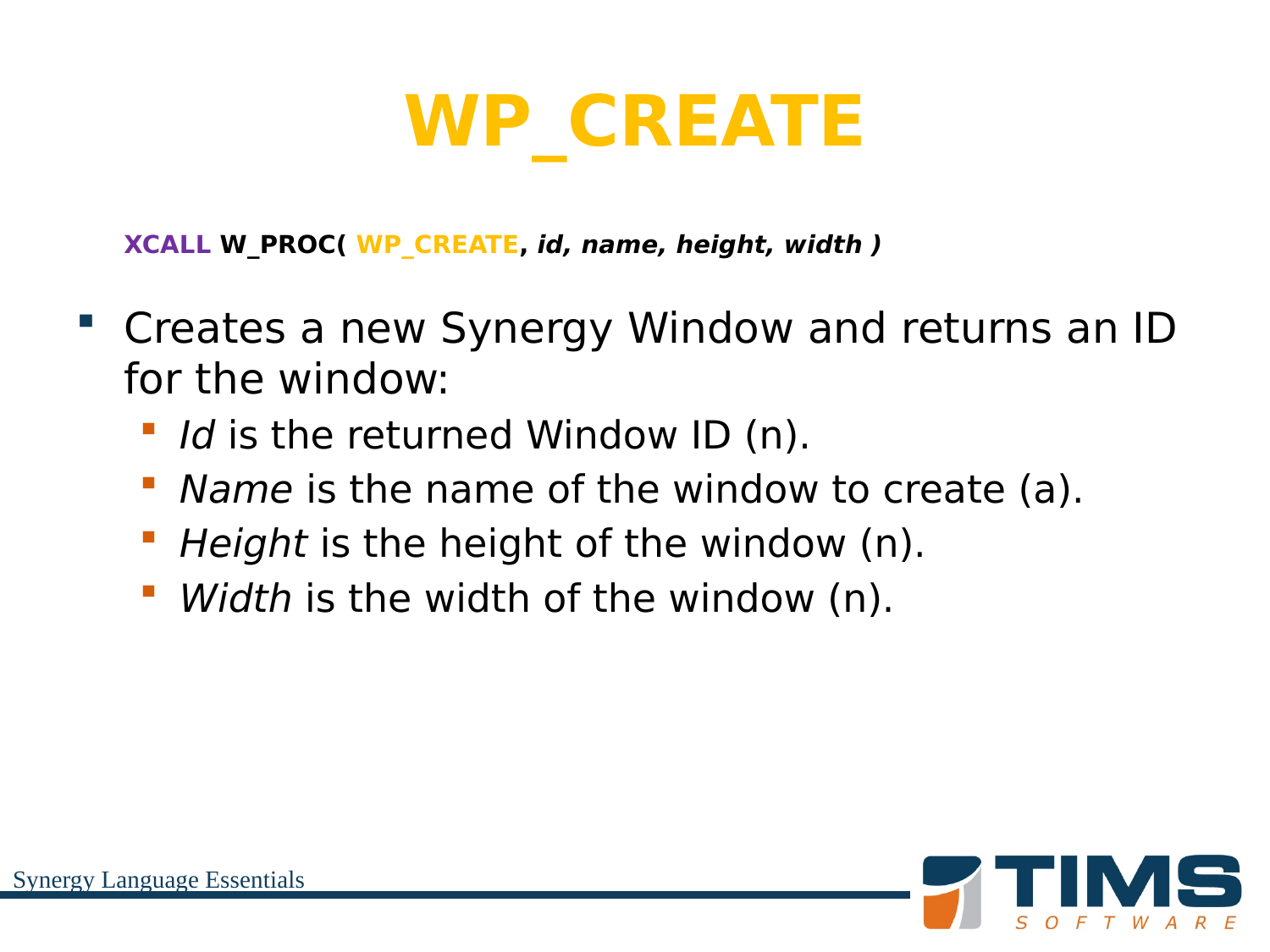

# WP_CREATE
	XCALL W_PROC( WP_CREATE, id, name, height, width )

Creates a new Synergy Window and returns an ID for the window:
Id is the returned Window ID (n).
Name is the name of the window to create (a).
Height is the height of the window (n).
Width is the width of the window (n).
Synergy Language Essentials